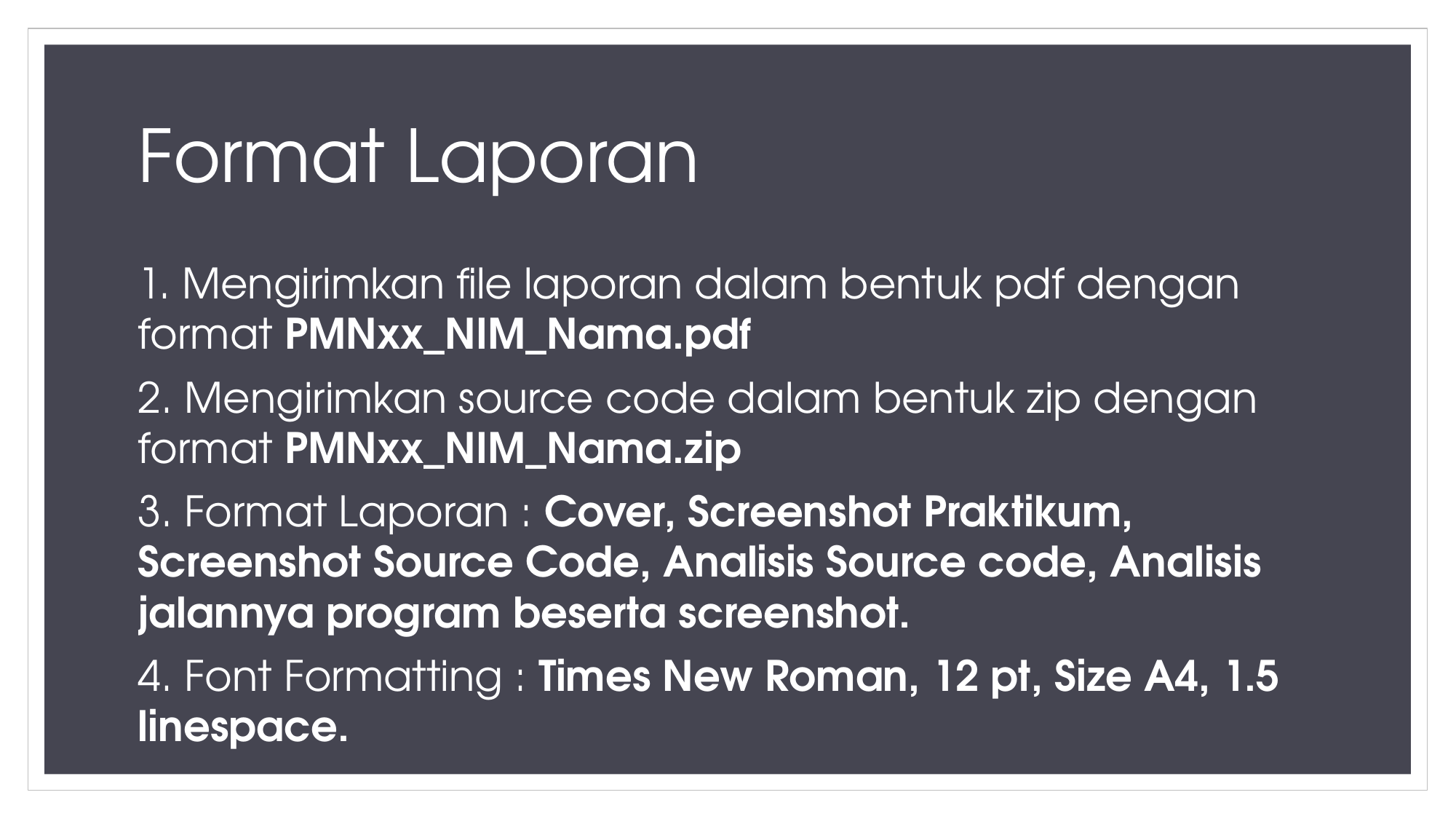

# Format Laporan
1. Mengirimkan file laporan dalam bentuk pdf dengan format PMNxx_NIM_Nama.pdf
2. Mengirimkan source code dalam bentuk zip dengan format PMNxx_NIM_Nama.zip
3. Format Laporan : Cover, Screenshot Praktikum, Screenshot Source Code, Analisis Source code, Analisis jalannya program beserta screenshot.
4. Font Formatting : Times New Roman, 12 pt, Size A4, 1.5 linespace.